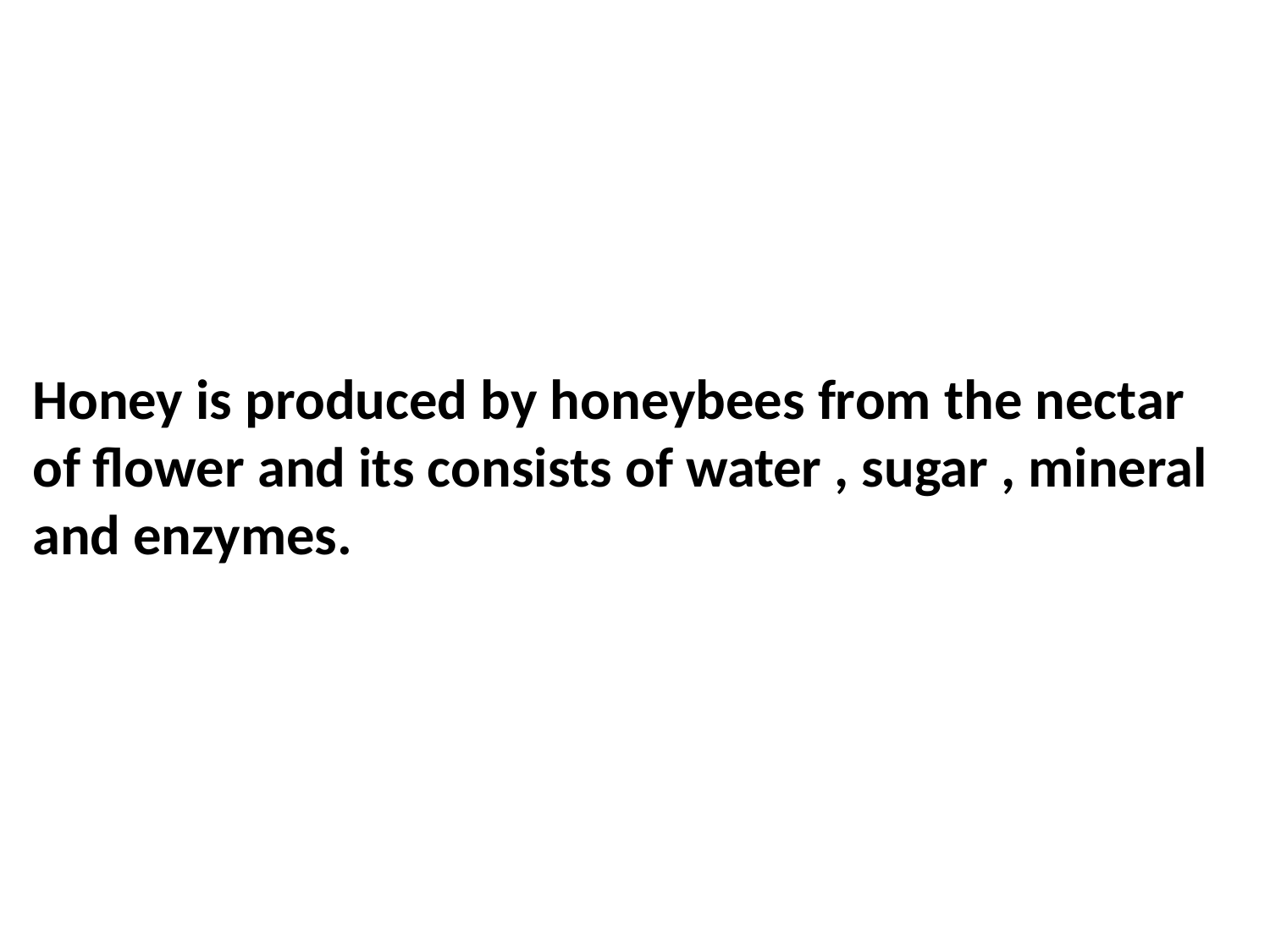

Honey is produced by honeybees from the nectar of flower and its consists of water , sugar , mineral and enzymes.